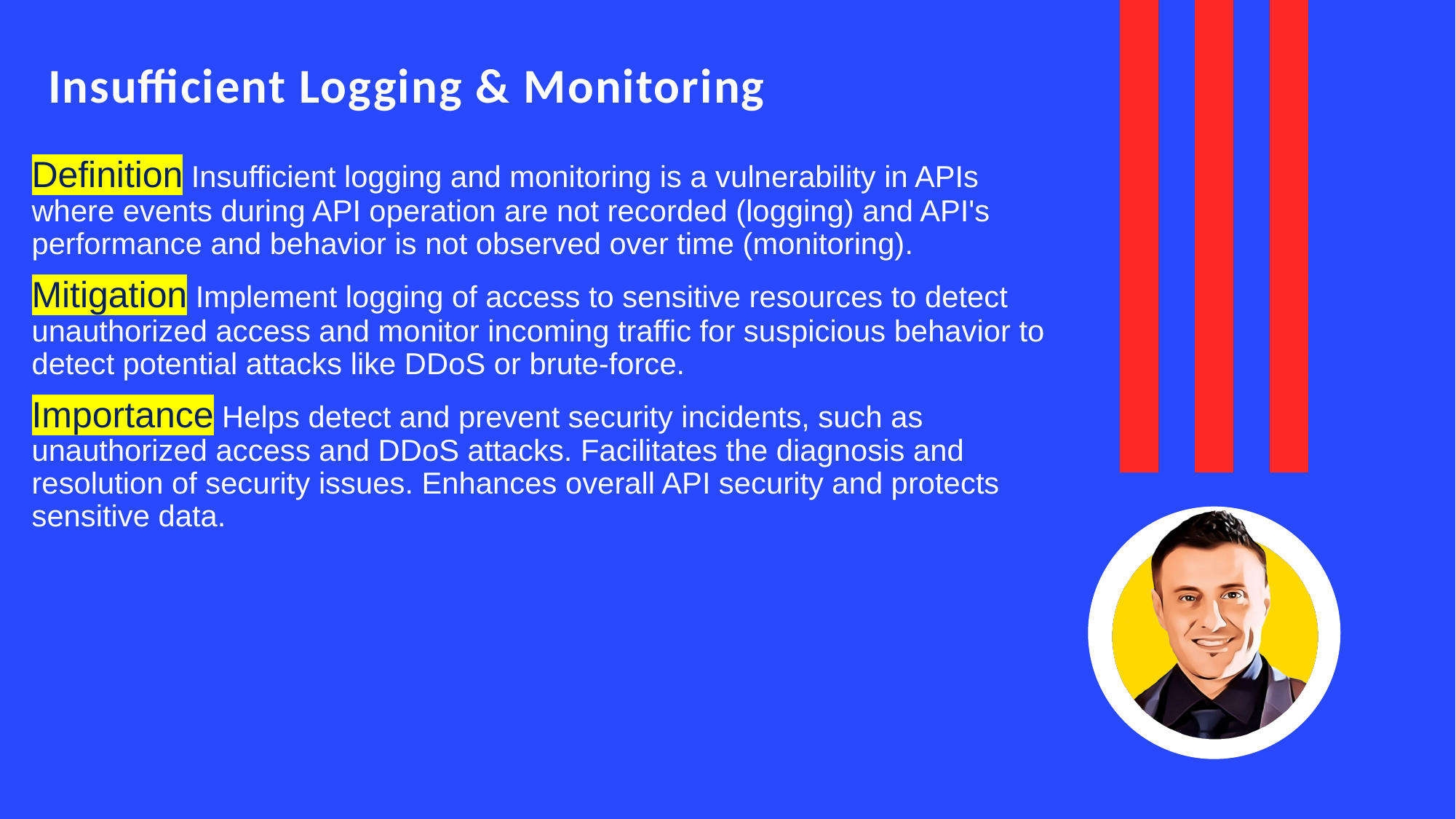

# Insufficient Logging & Monitoring
Definition Insufficient logging and monitoring is a vulnerability in APIs where events during API operation are not recorded (logging) and API's performance and behavior is not observed over time (monitoring).
Mitigation Implement logging of access to sensitive resources to detect unauthorized access and monitor incoming traffic for suspicious behavior to detect potential attacks like DDoS or brute-force.
Importance Helps detect and prevent security incidents, such as unauthorized access and DDoS attacks. Facilitates the diagnosis and resolution of security issues. Enhances overall API security and protects sensitive data.